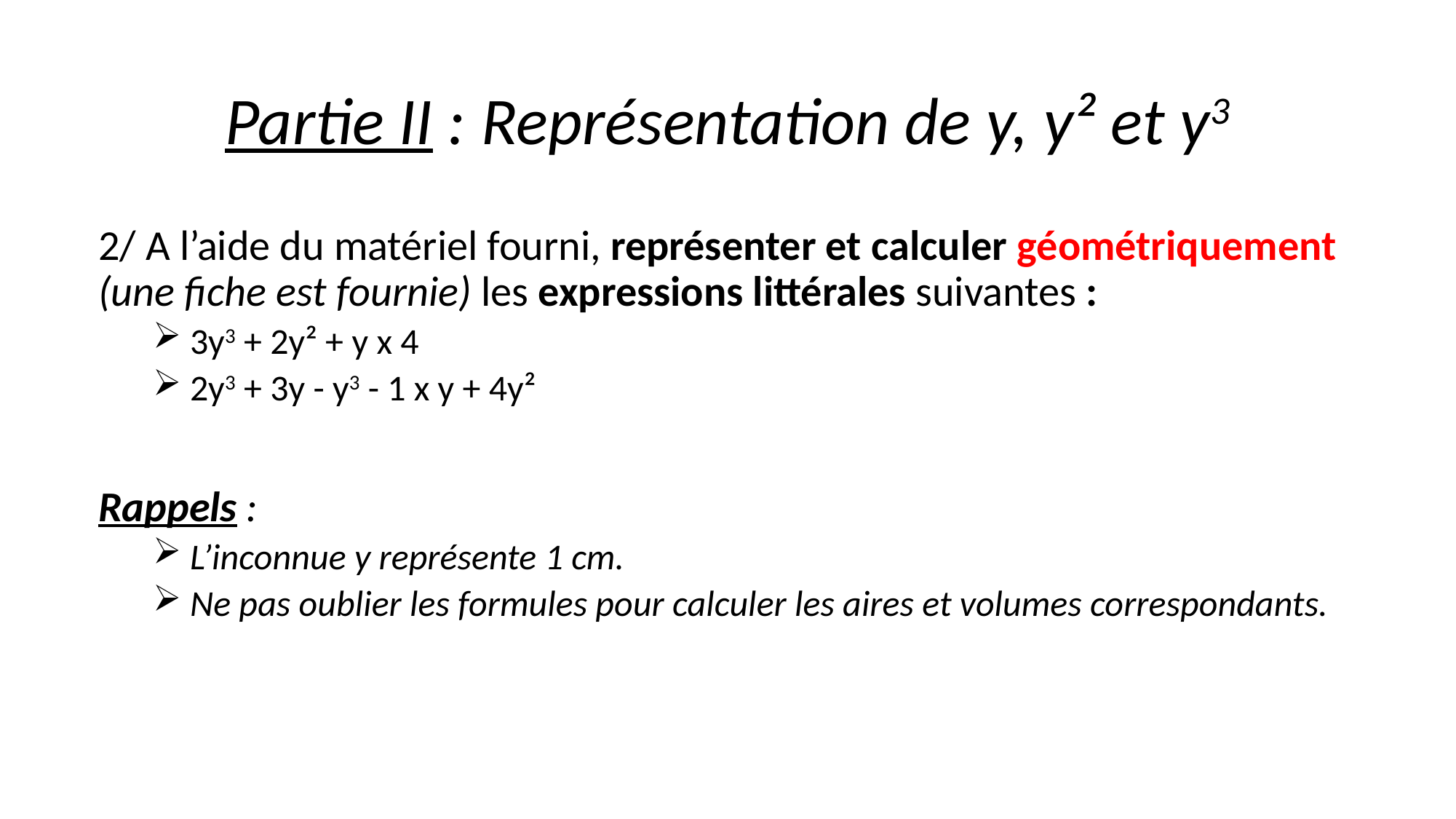

# Partie II : Représentation de y, y² et y3
2/ A l’aide du matériel fourni, représenter et calculer géométriquement (une fiche est fournie) les expressions littérales suivantes :
 3y3 + 2y² + y x 4
 2y3 + 3y - y3 - 1 x y + 4y²

Rappels :
 L’inconnue y représente 1 cm.
 Ne pas oublier les formules pour calculer les aires et volumes correspondants.